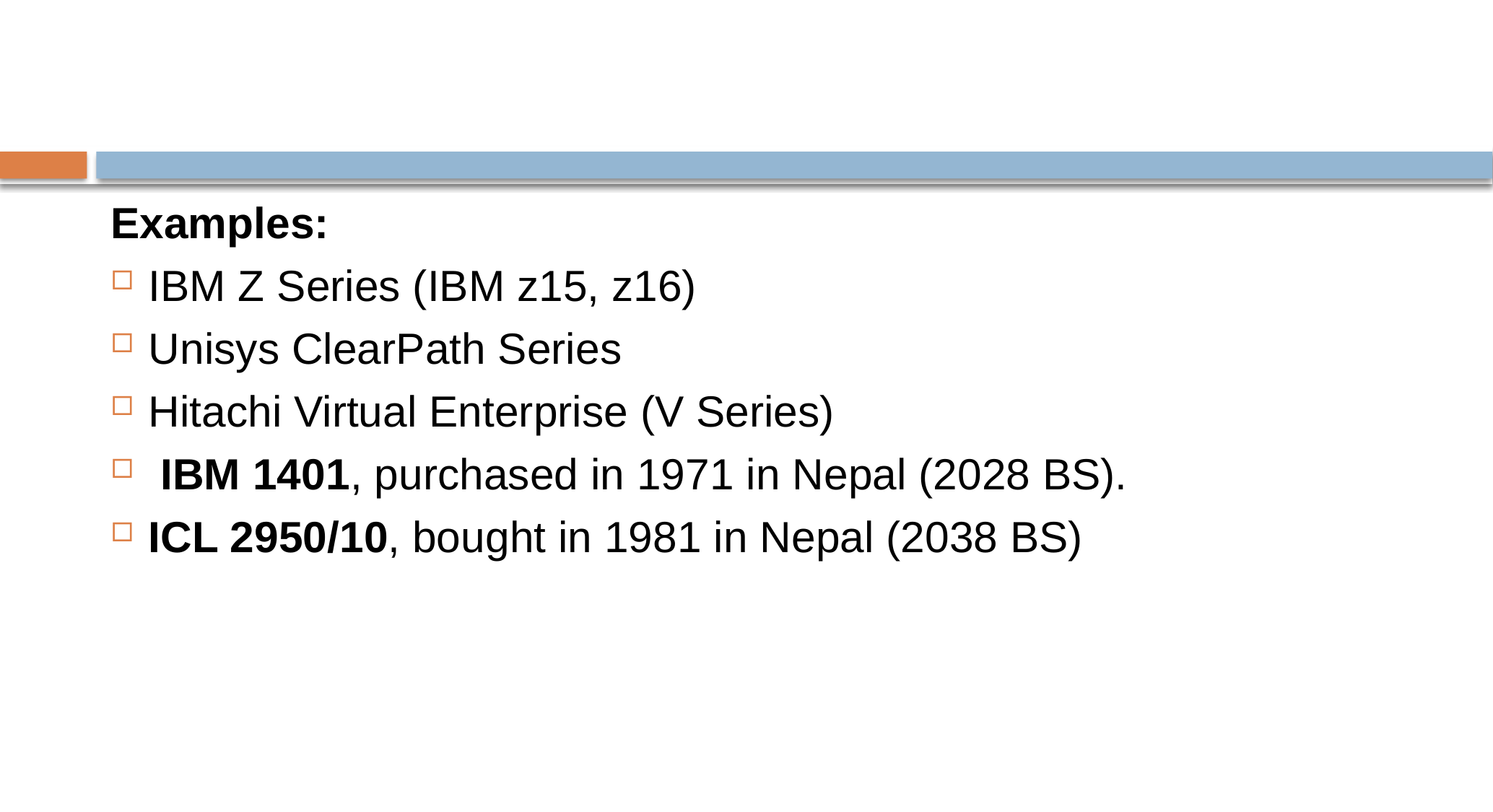

Examples:
IBM Z Series (IBM z15, z16)
Unisys ClearPath Series
Hitachi Virtual Enterprise (V Series)
 IBM 1401, purchased in 1971 in Nepal (2028 BS).
ICL 2950/10, bought in 1981 in Nepal (2038 BS)